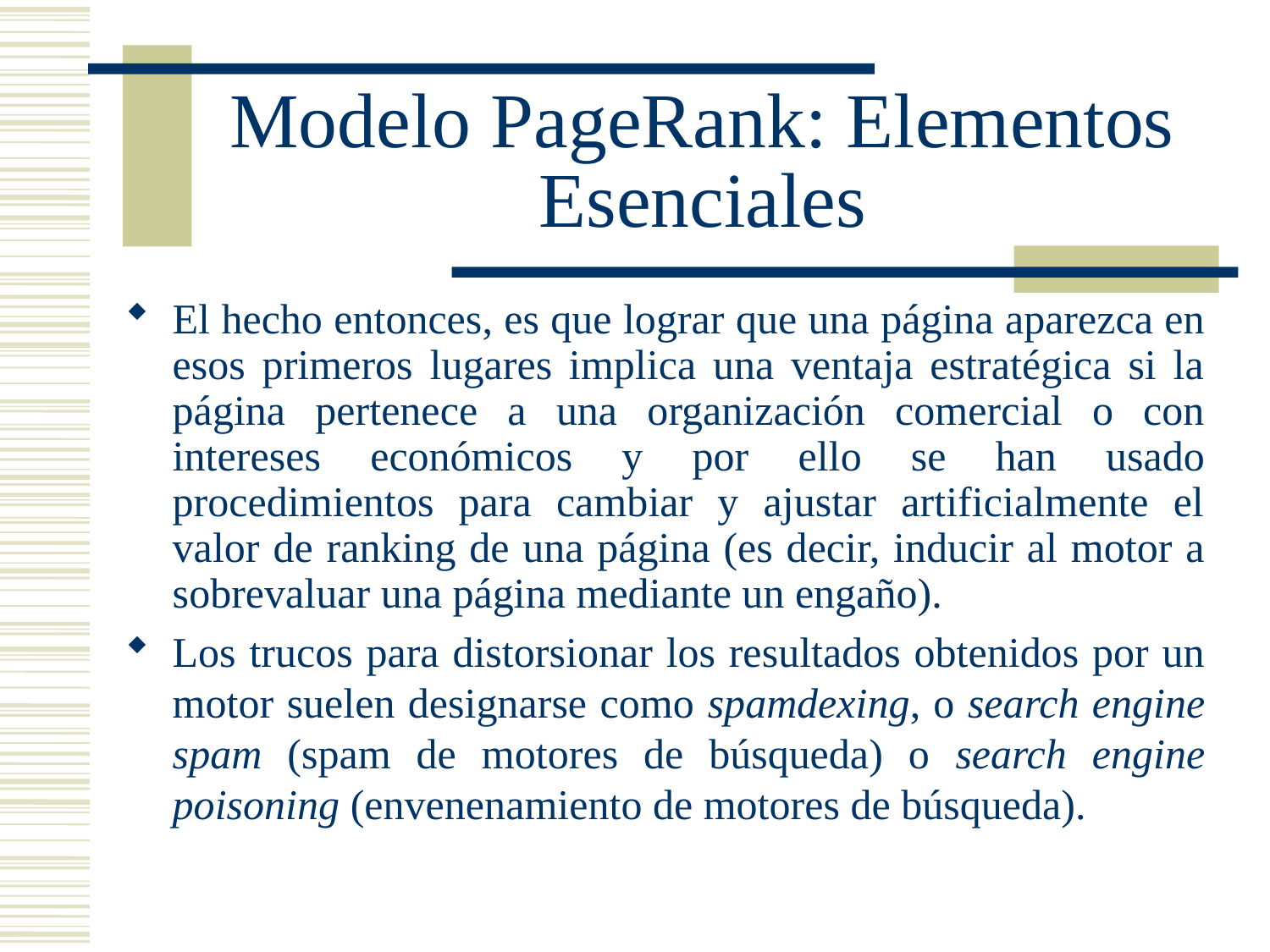

# Modelo PageRank: Elementos Esenciales
El hecho entonces, es que lograr que una página aparezca en esos primeros lugares implica una ventaja estratégica si la página pertenece a una organización comercial o con intereses económicos y por ello se han usado procedimientos para cambiar y ajustar artificialmente el valor de ranking de una página (es decir, inducir al motor a sobrevaluar una página mediante un engaño).
Los trucos para distorsionar los resultados obtenidos por un motor suelen designarse como spamdexing, o search engine spam (spam de motores de búsqueda) o search engine poisoning (envenenamiento de motores de búsqueda).